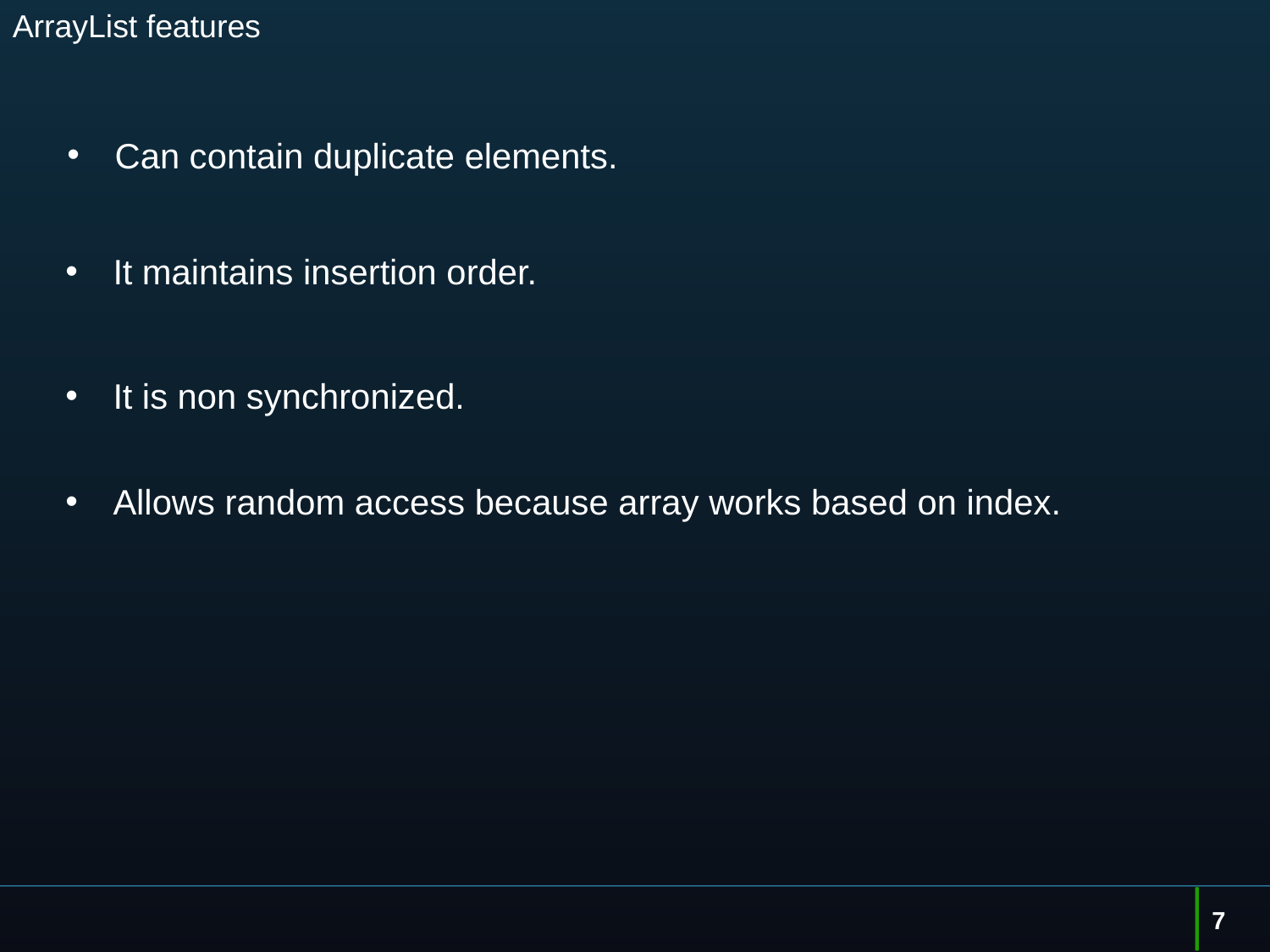

# ArrayList features
Can contain duplicate elements.
It maintains insertion order.
It is non synchronized.
Allows random access because array works based on index.
7